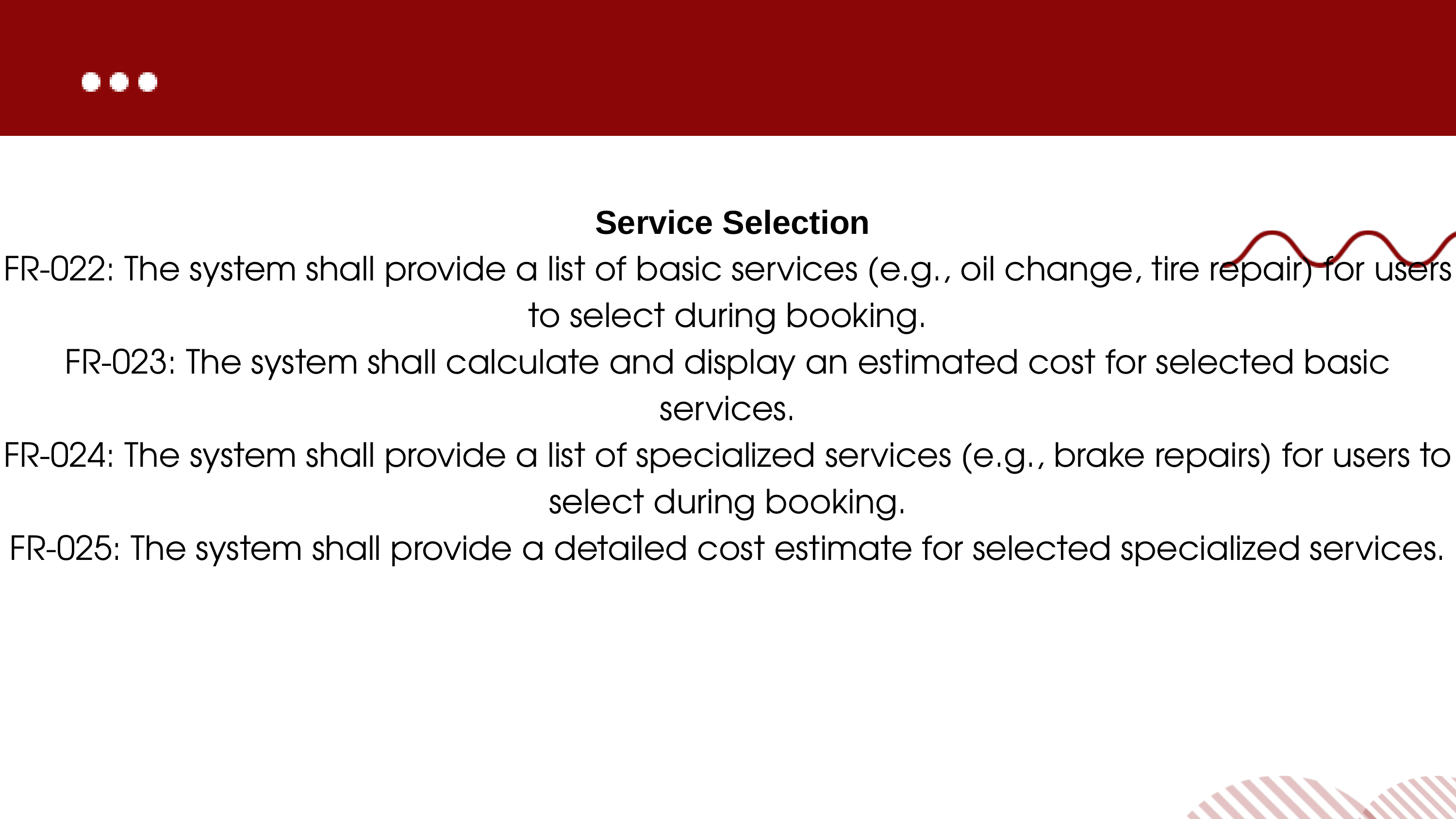

Service Selection
FR-022: The system shall provide a list of basic services (e.g., oil change, tire repair) for users to select during booking.
FR-023: The system shall calculate and display an estimated cost for selected basic services.
FR-024: The system shall provide a list of specialized services (e.g., brake repairs) for users to select during booking.
FR-025: The system shall provide a detailed cost estimate for selected specialized services.